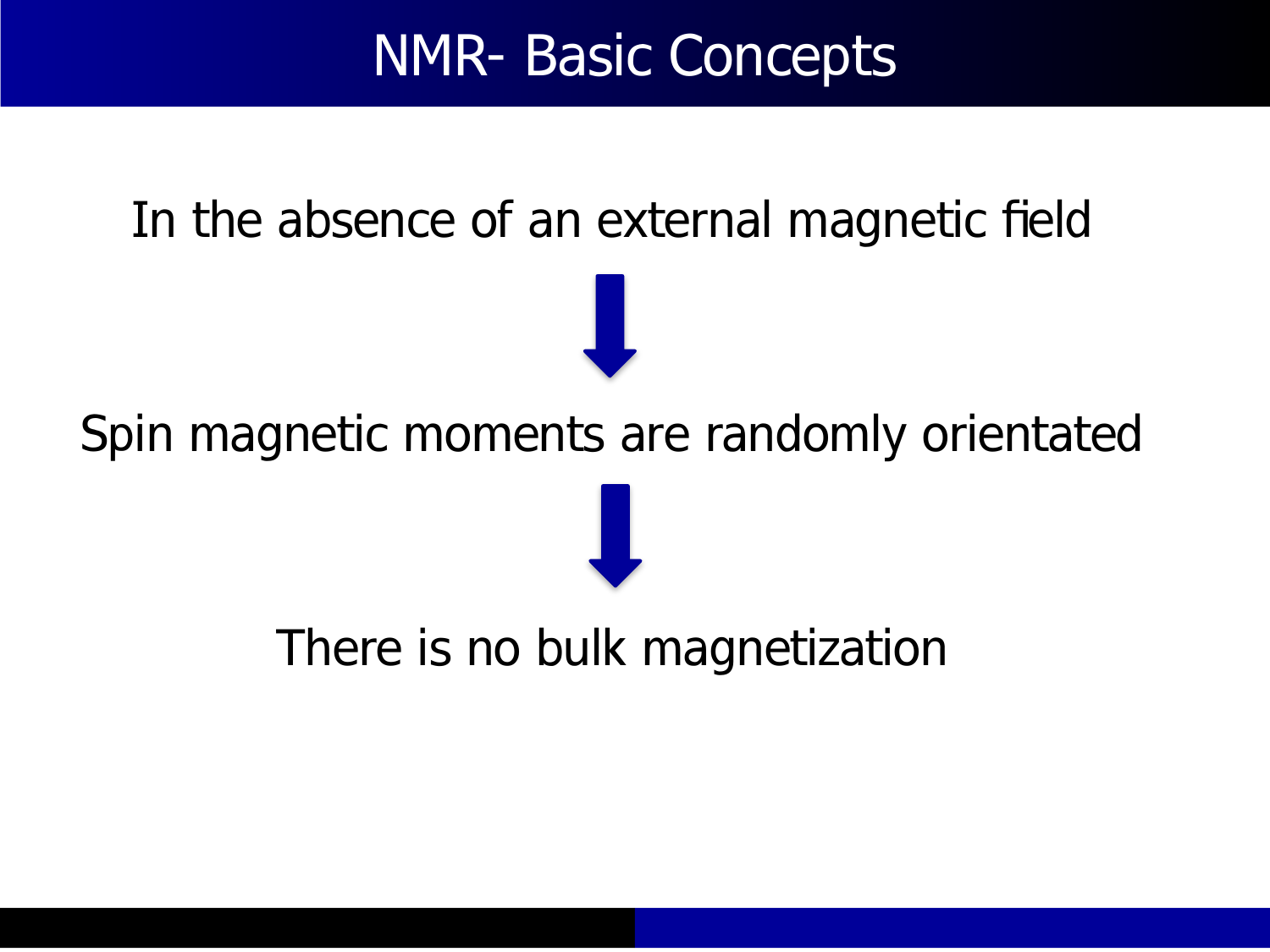

NMR- Basic Concepts
In the absence of an external magnetic field

Spin magnetic moments are randomly orientated

There is no bulk magnetization